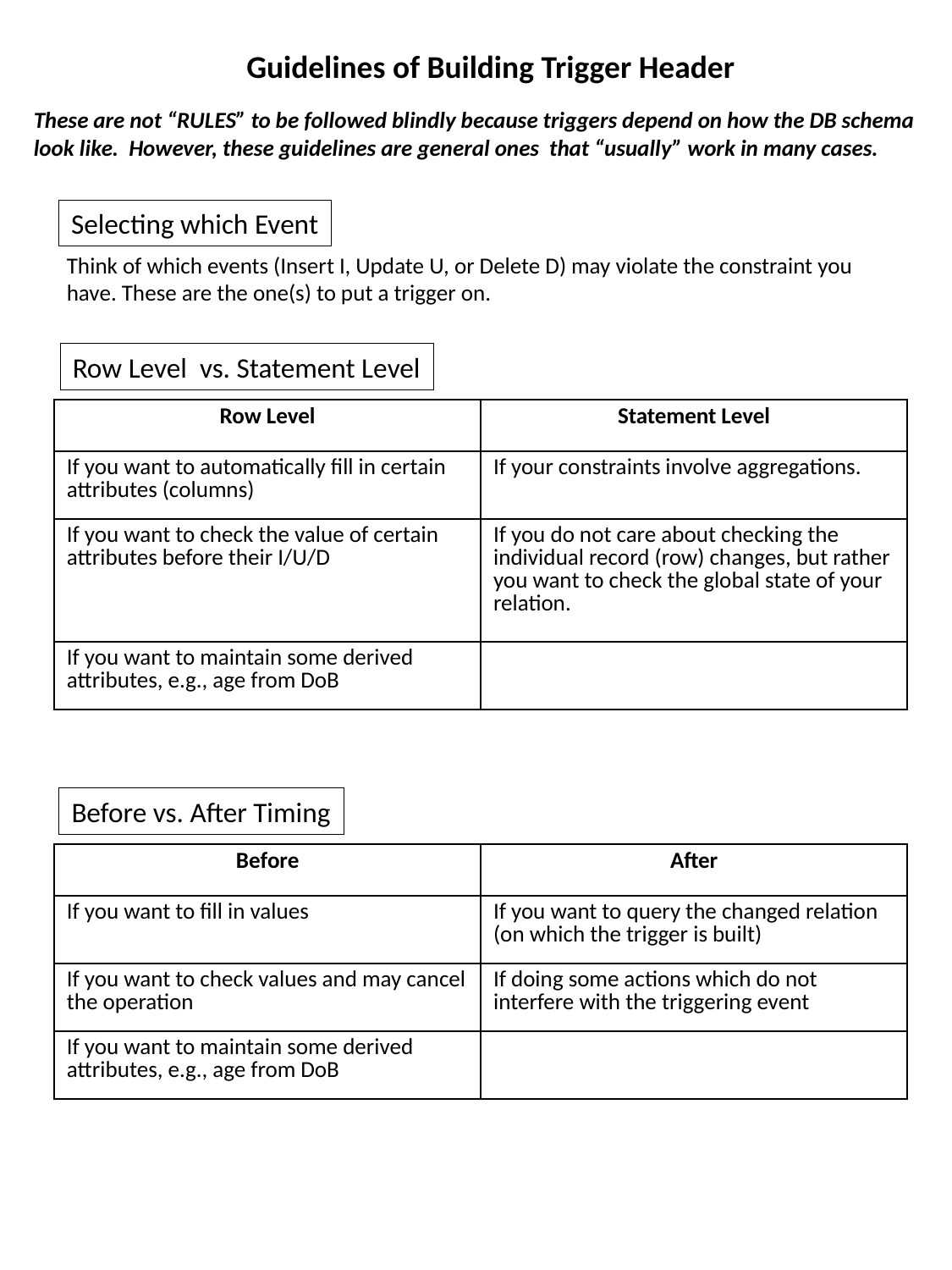

Guidelines of Building Trigger Header
These are not “RULES” to be followed blindly because triggers depend on how the DB schema look like.  However, these guidelines are general ones  that “usually” work in many cases.
Selecting which Event
Think of which events (Insert I, Update U, or Delete D) may violate the constraint you have. These are the one(s) to put a trigger on.
Row Level  vs. Statement Level
| Row Level | Statement Level |
| --- | --- |
| If you want to automatically fill in certain attributes (columns) | If your constraints involve aggregations. |
| If you want to check the value of certain attributes before their I/U/D | If you do not care about checking the individual record (row) changes, but rather you want to check the global state of your relation. |
| If you want to maintain some derived attributes, e.g., age from DoB |  |
Before vs. After Timing
| Before | After |
| --- | --- |
| If you want to fill in values | If you want to query the changed relation (on which the trigger is built) |
| If you want to check values and may cancel the operation | If doing some actions which do not interfere with the triggering event |
| If you want to maintain some derived attributes, e.g., age from DoB |  |